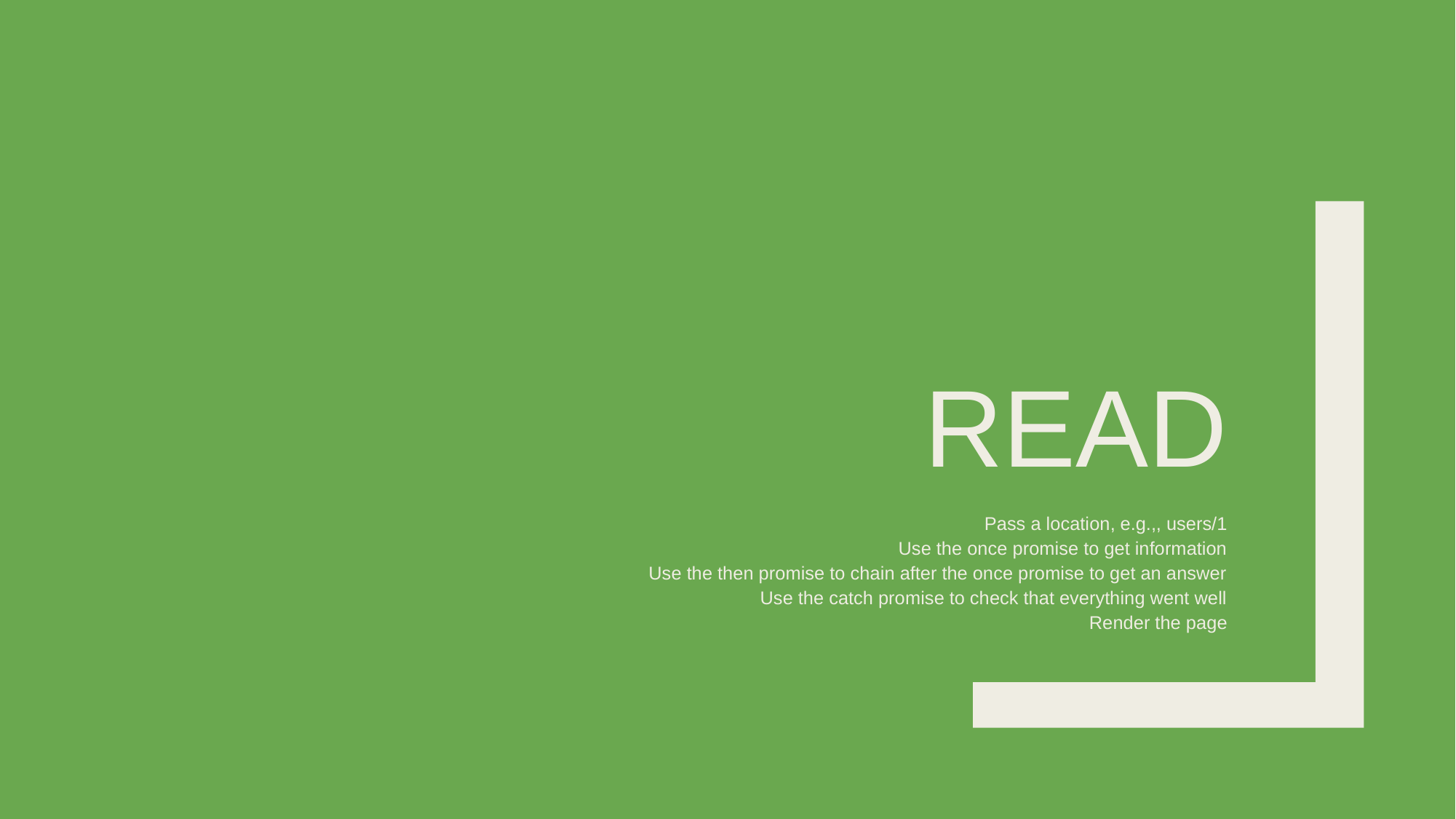

# READ
Pass a location, e.g.,, users/1
Use the once promise to get information
Use the then promise to chain after the once promise to get an answer
Use the catch promise to check that everything went well
Render the page